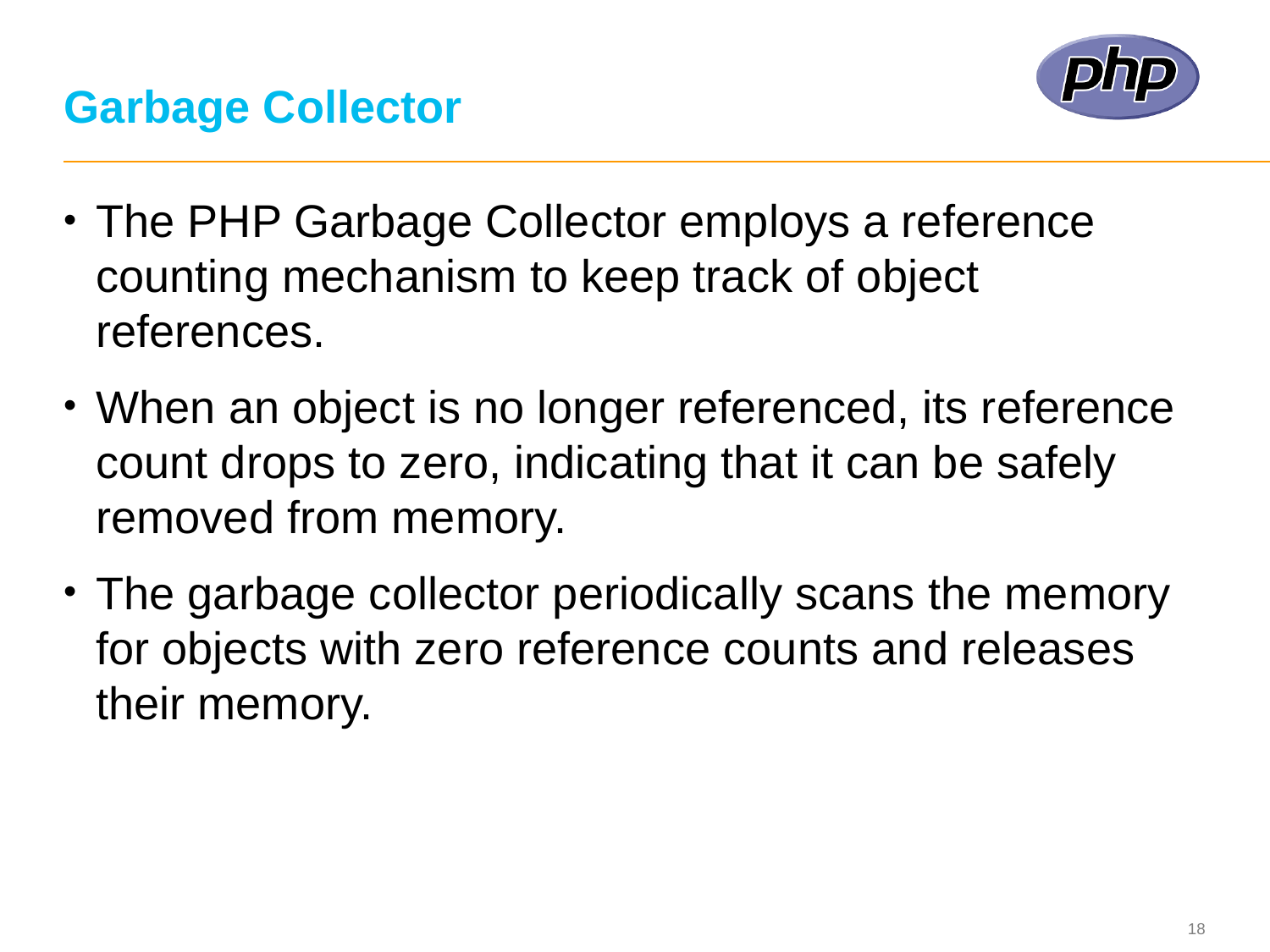

# Garbage Collector
The PHP Garbage Collector employs a reference counting mechanism to keep track of object references.
When an object is no longer referenced, its reference count drops to zero, indicating that it can be safely removed from memory.
The garbage collector periodically scans the memory for objects with zero reference counts and releases their memory.